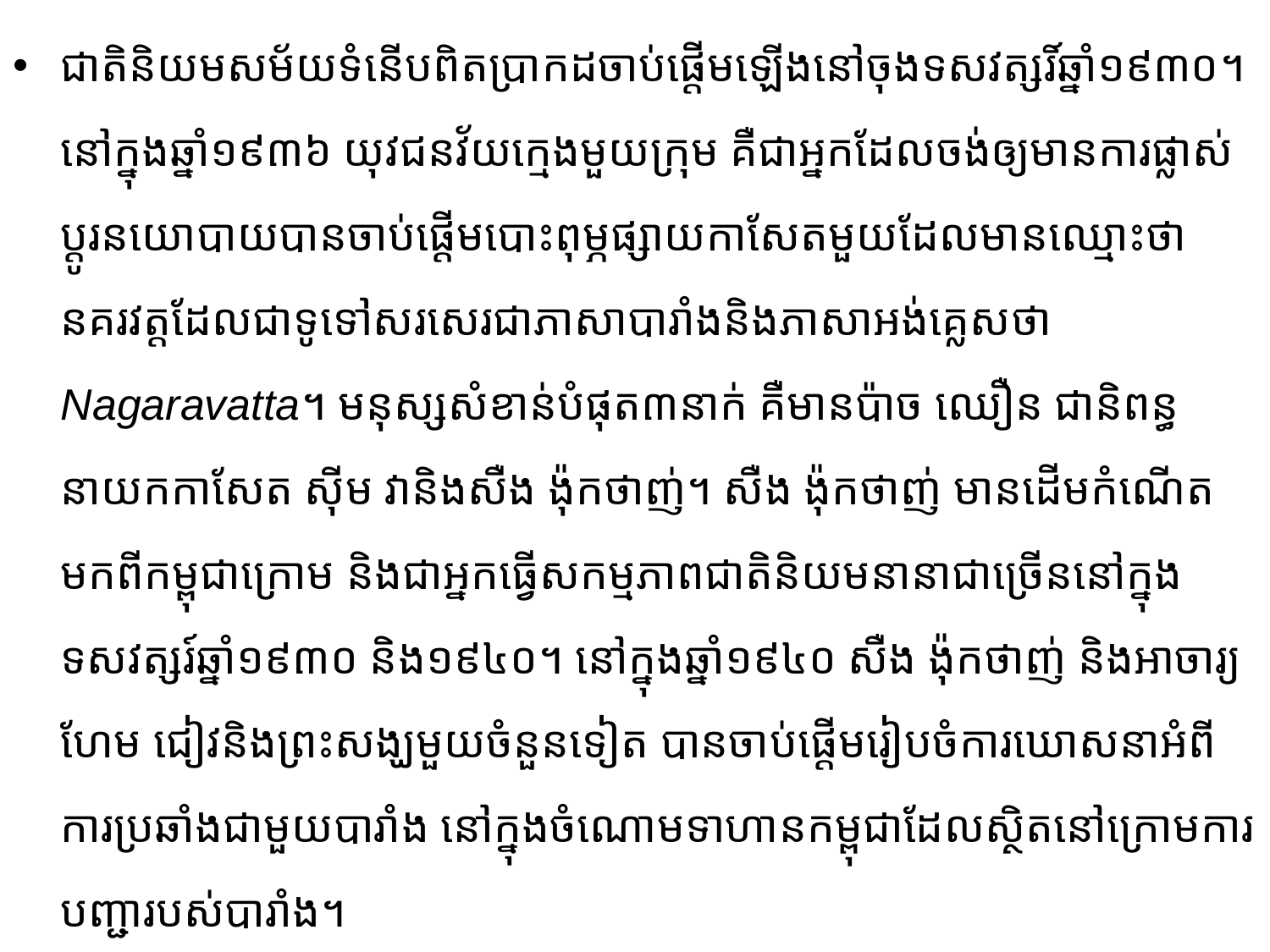

ជាតិនិយមសម័យទំនើបពិតប្រាកដ​ចាប់ផ្តើមឡើង​នៅចុងទសវត្សរិ៍ឆ្នាំ​១៩៣០។ នៅក្នុងឆ្នាំ​១៩៣៦​ យុវ​ជនវ័យក្មេងមួយក្រុម គឺជា​អ្នកដែលចង់ឲ្យមានការផ្លាស់ប្តូរនយោបាយ​បានចាប់ផ្តើមបោះពុម្ភ​ផ្សាយ​កាសែតមួយ​ដែលមានឈ្មោះថា នគរវត្តដែលជាទូទៅសរសេរជាភាសាបារាំងនិងភាសាអង់គ្លេស​ថា Nagaravatta។ មនុស្ស​សំខាន់បំផុត៣នាក់ គឺ​មានប៉ាច ឈឿន ជានិពន្ធនាយកកាសែត ស៊ីម​ វានិង​សឺង ង៉ុកថាញ់។ សឺង ង៉ុកថាញ់ មាន​ដើមកំណើតមកពីកម្ពុជាក្រោម​ និងជាអ្នក​ធ្វើ​សកម្ម​ភាពជាតិ​និយម​នា​នាជាច្រើន​នៅក្នុងទសវត្សរ៍ឆ្នាំ​១៩៣០ និង​១៩៤០​។ ​នៅក្នុងឆ្នាំ​១៩៤០ សឺង ង៉ុកថាញ់ និង​​អាចារ្យ​​ហែម ជៀវនិងព្រះសង្ឃមួយចំនួនទៀត​ បានចាប់ផ្តើម​រៀប​ចំការឃោសនាអំពីការ​ប្រឆាំង​​ជា​មួយបារាំង នៅក្នុង​ចំណោម​ទាហាន​កម្ពុជា​ដែលស្ថិតនៅក្រោមការ​បញ្ជា​របស់​បារាំង។